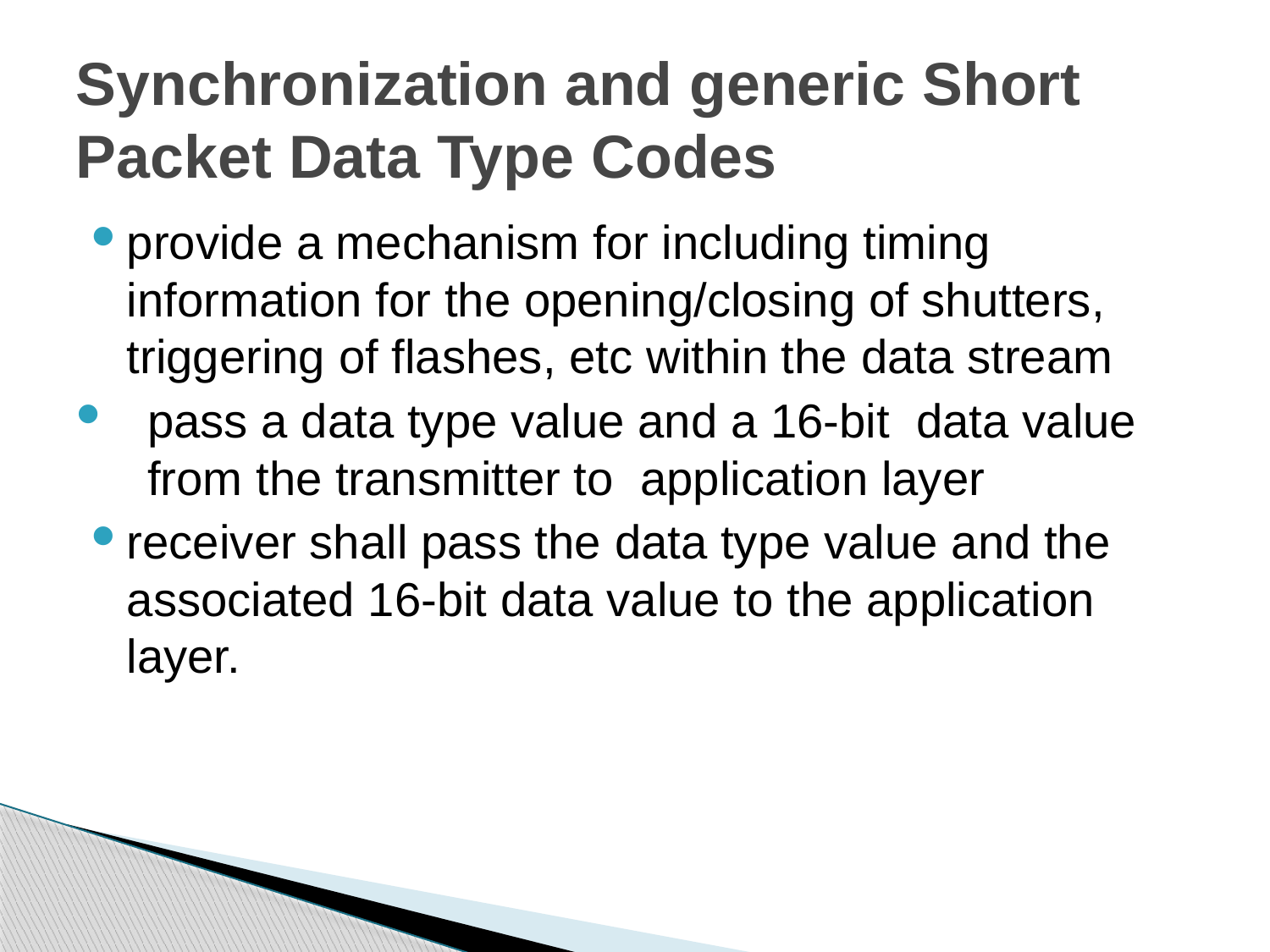

# Synchronization and generic Short Packet Data Type Codes
provide a mechanism for including timing   information for the opening/closing of shutters, triggering of flashes, etc within the data stream
pass a data type value and a 16-bit  data value from the transmitter to  application layer
receiver shall pass the data type value and the associated 16-bit data value to the application layer.